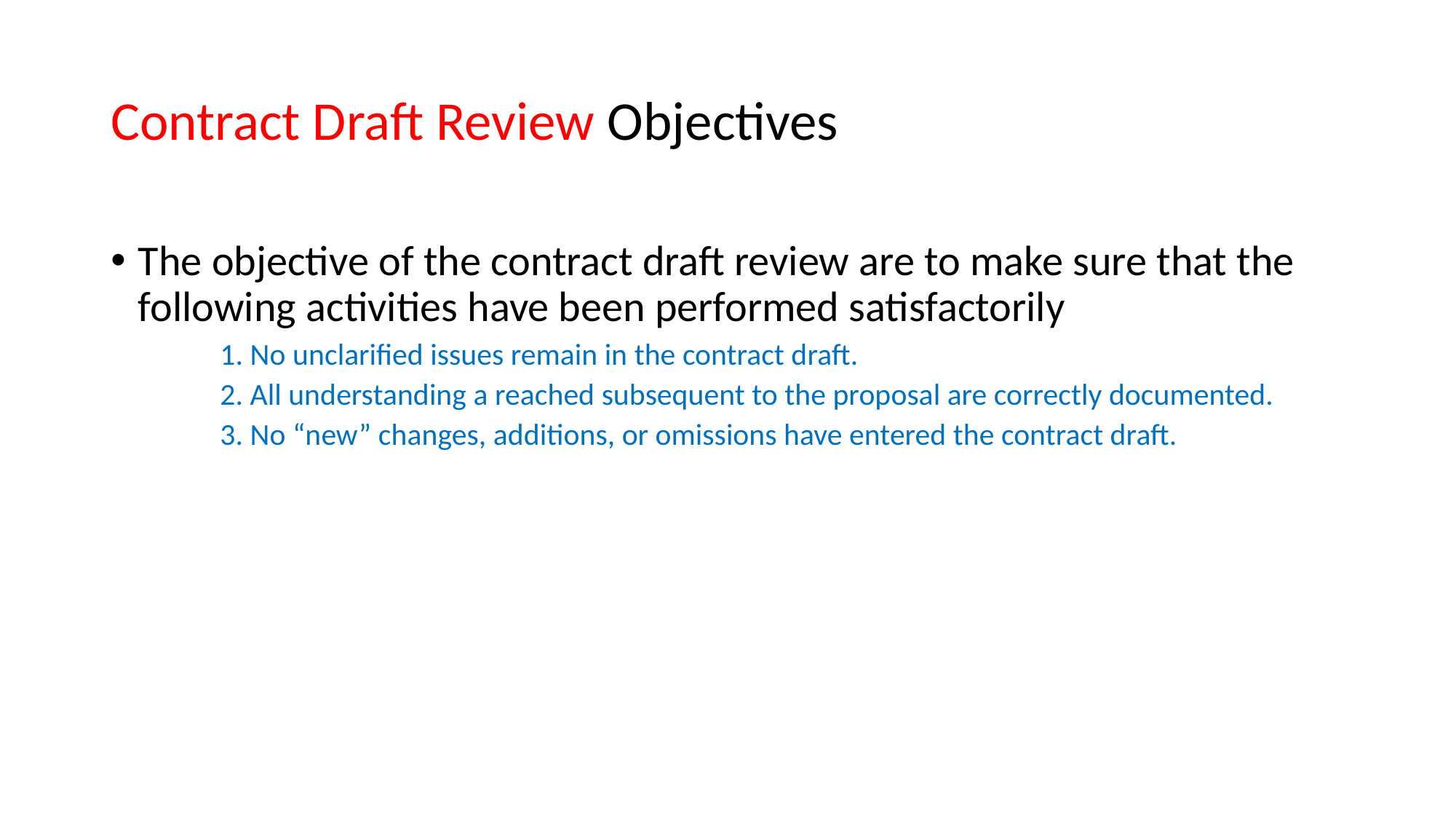

# Contract Draft Review Objectives
The objective of the contract draft review are to make sure that the following activities have been performed satisfactorily
1. No unclarified issues remain in the contract draft.
2. All understanding a reached subsequent to the proposal are correctly documented.
3. No “new” changes, additions, or omissions have entered the contract draft.